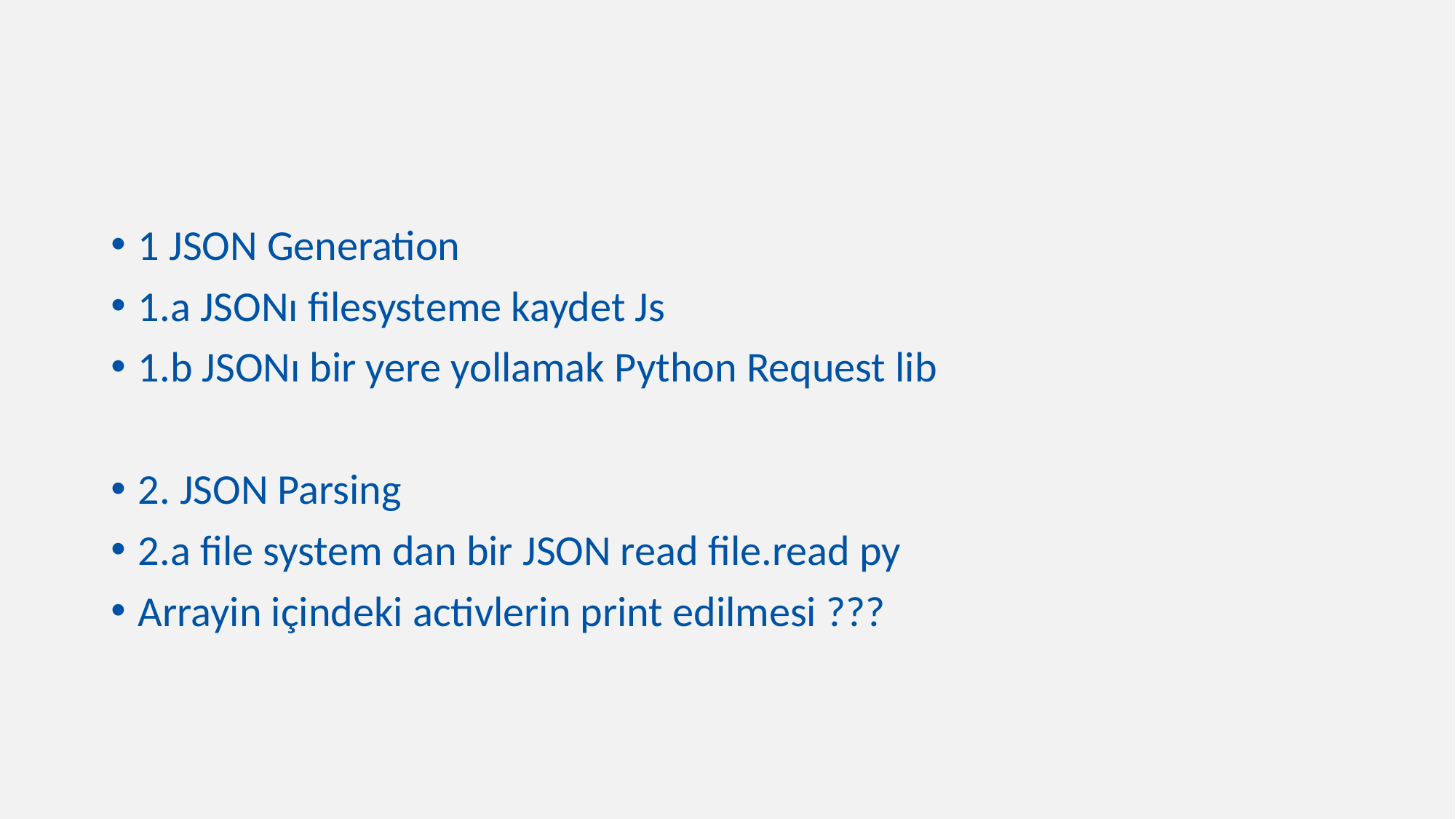

#
1 JSON Generation
1.a JSONı filesysteme kaydet Js
1.b JSONı bir yere yollamak Python Request lib

2. JSON Parsing
2.a file system dan bir JSON read file.read py
Arrayin içindeki activlerin print edilmesi ???